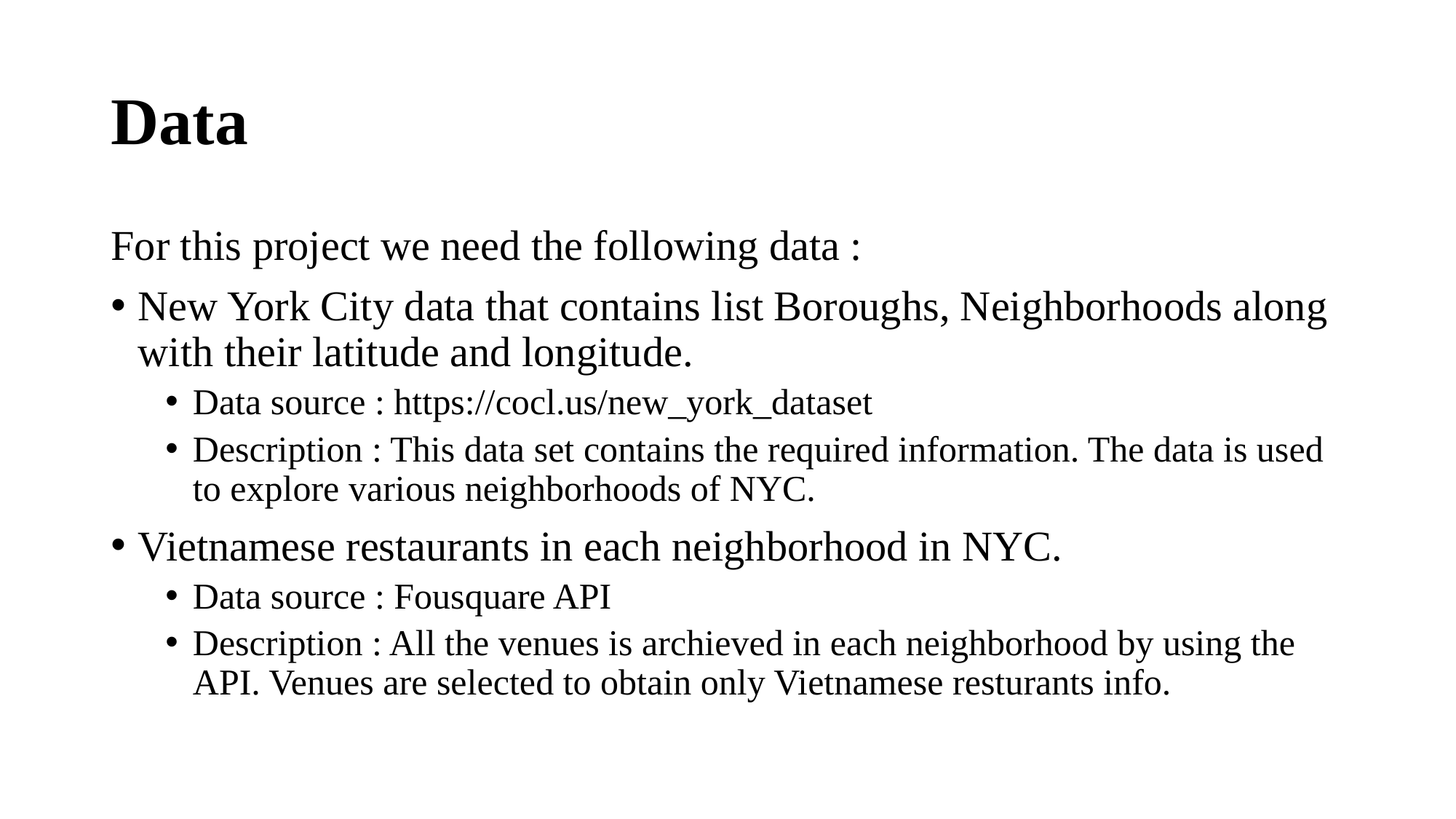

# Data
For this project we need the following data :
New York City data that contains list Boroughs, Neighborhoods along with their latitude and longitude.
Data source : https://cocl.us/new_york_dataset
Description : This data set contains the required information. The data is used to explore various neighborhoods of NYC.
Vietnamese restaurants in each neighborhood in NYC.
Data source : Fousquare API
Description : All the venues is archieved in each neighborhood by using the API. Venues are selected to obtain only Vietnamese resturants info.